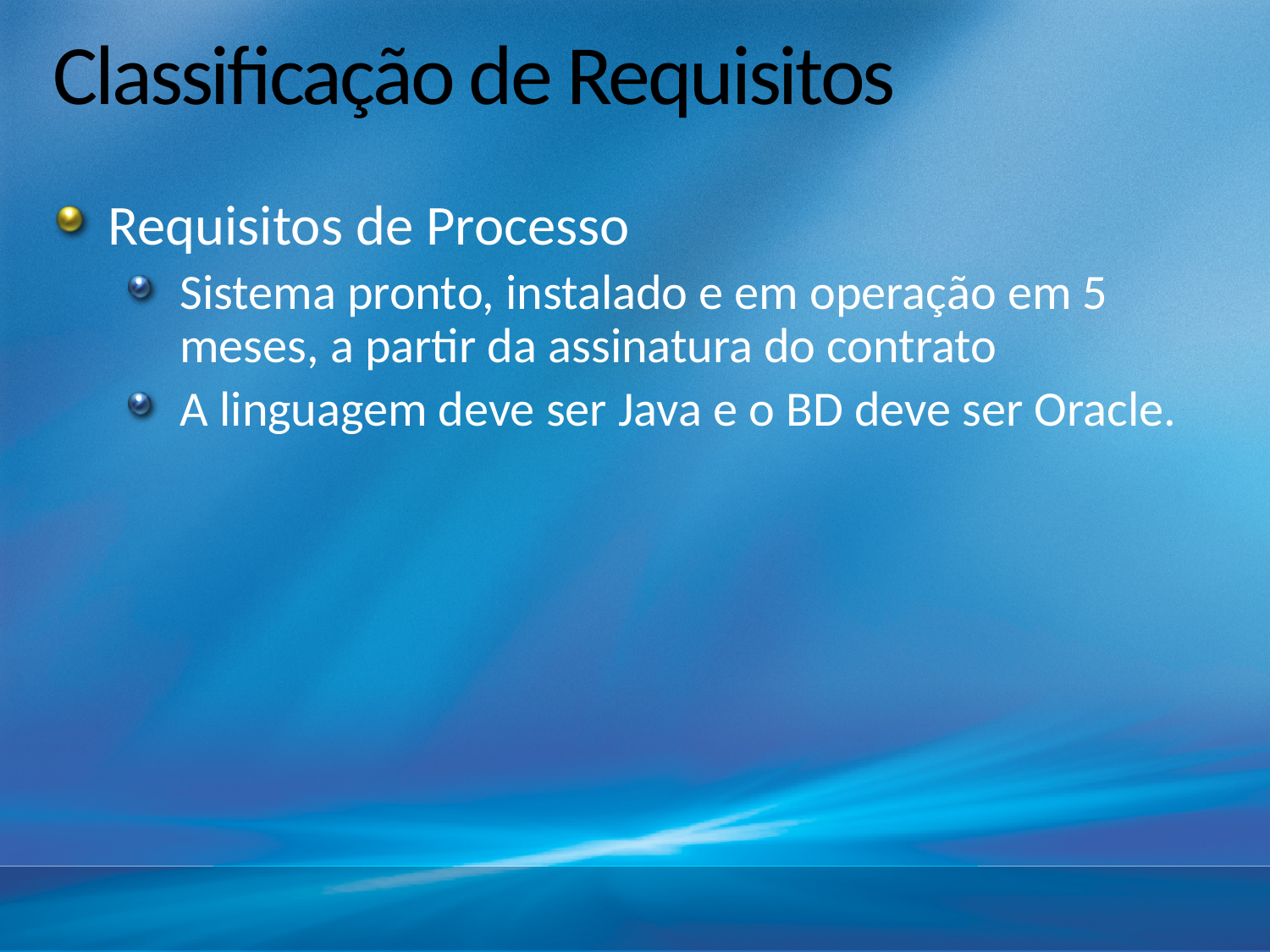

# Classificação de Requisitos
Requisitos de Processo
Sistema pronto, instalado e em operação em 5 meses, a partir da assinatura do contrato
A linguagem deve ser Java e o BD deve ser Oracle.